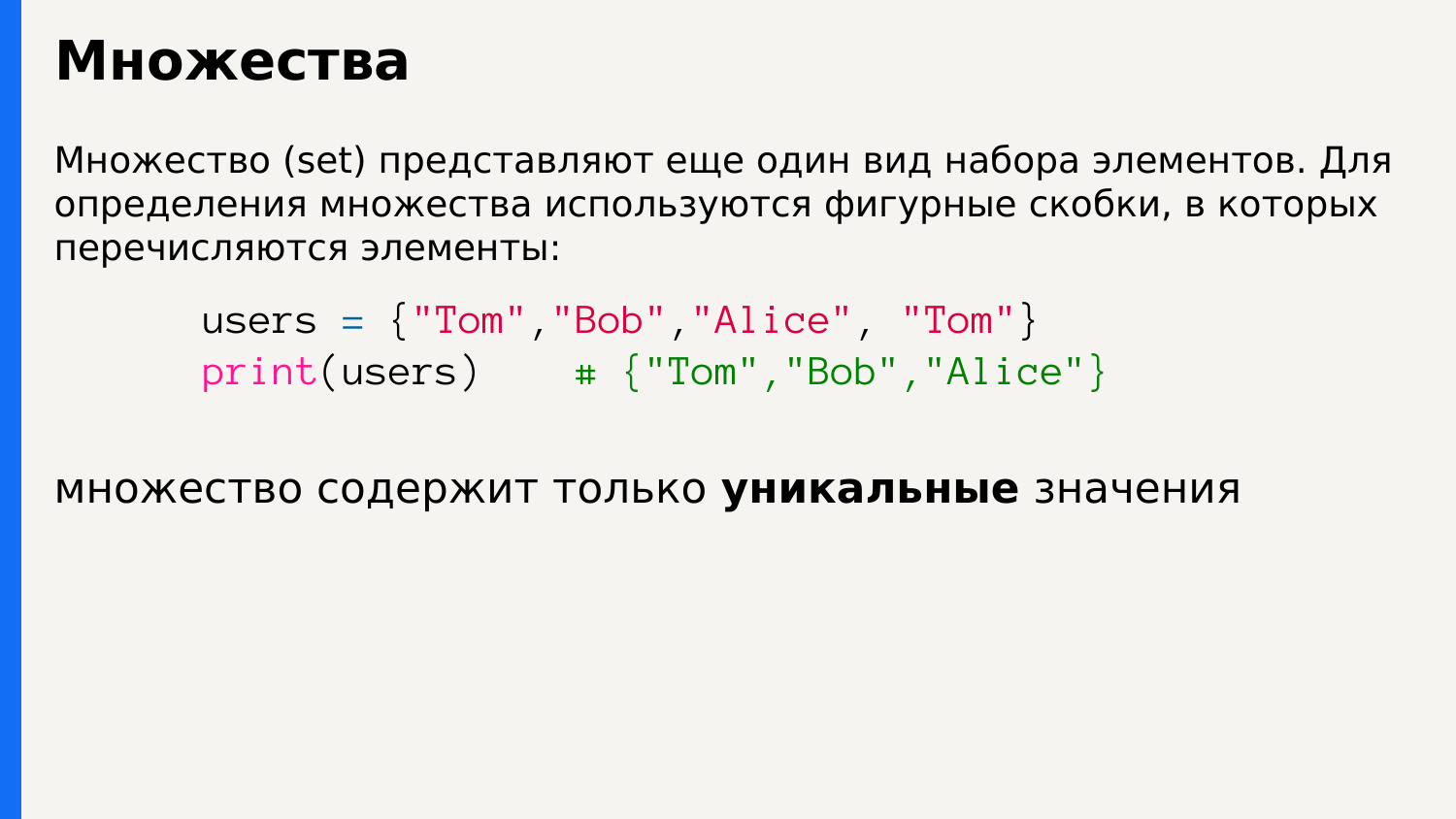

Множества
Множество (set) представляют еще один вид набора элементов. Для определения множества используются фигурные скобки, в которых перечисляются элементы:
users = {"Tom","Bob","Alice", "Tom"}
print(users)    # {"Tom","Bob","Alice"}
множество содержит только уникальные значения